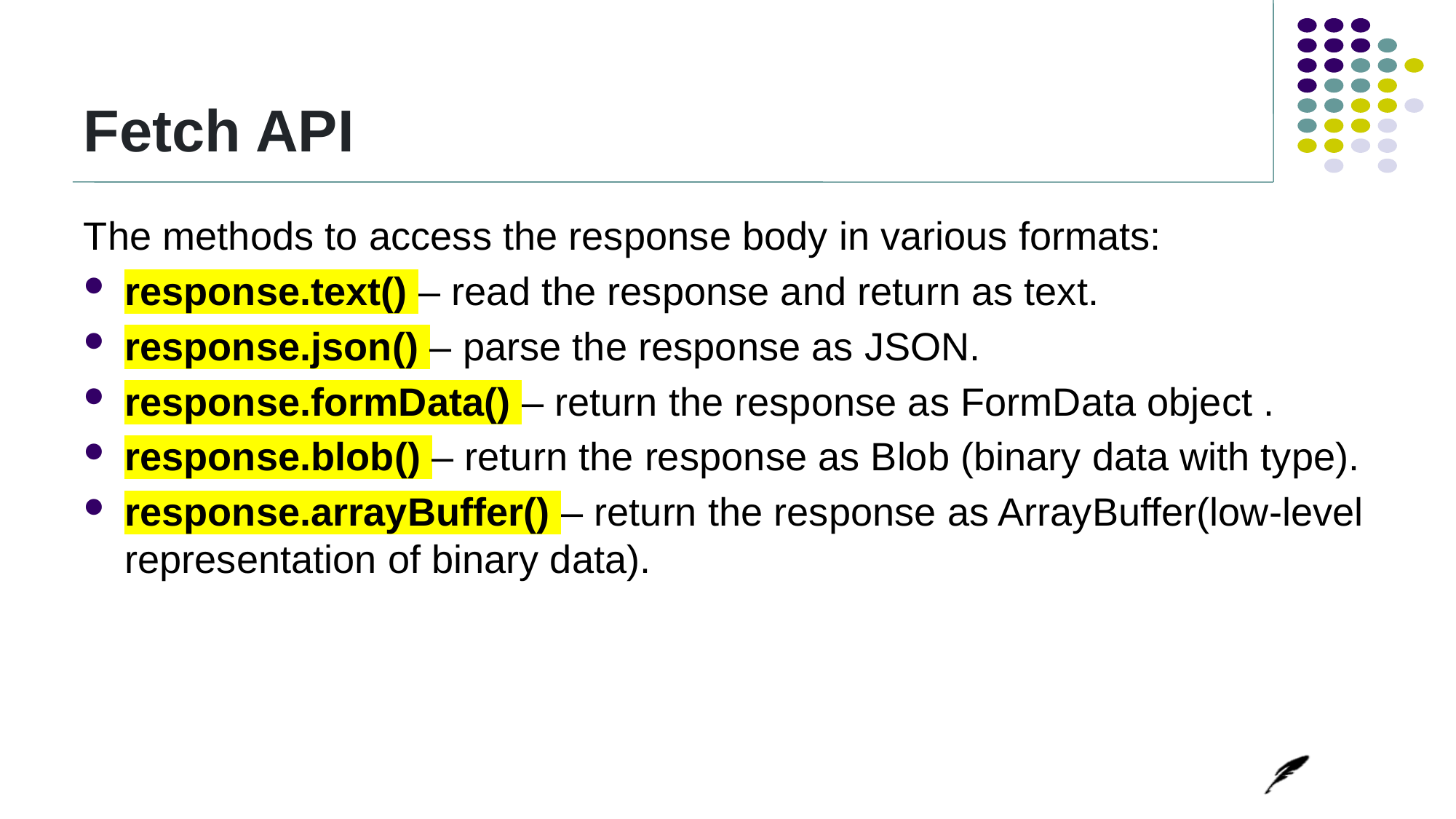

# Fetch API
The methods to access the response body in various formats:
response.text() – read the response and return as text.
response.json() – parse the response as JSON.
response.formData() – return the response as FormData object .
response.blob() – return the response as Blob (binary data with type).
response.arrayBuffer() – return the response as ArrayBuffer(low-level representation of binary data).